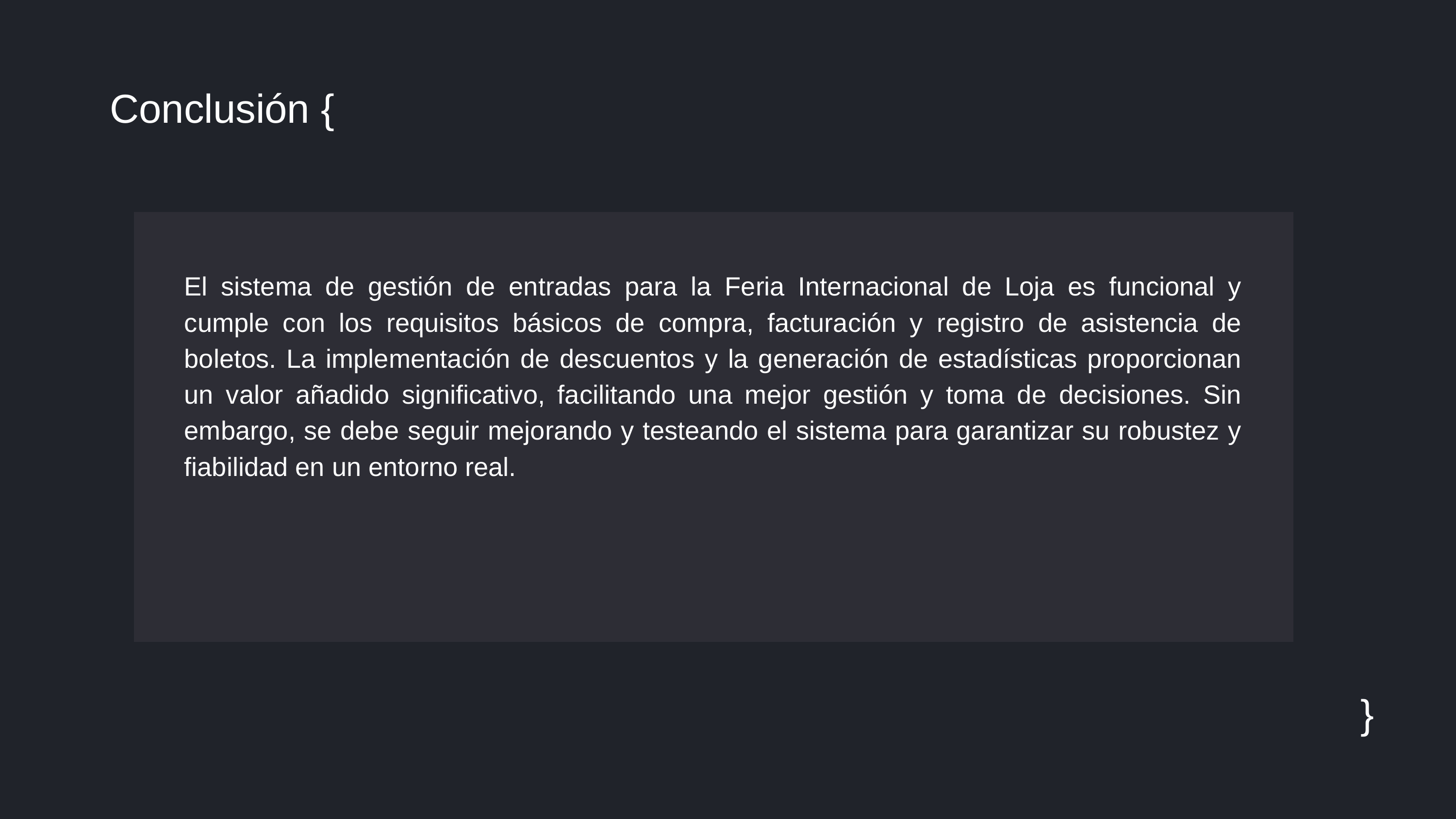

Conclusión {

El sistema de gestión de entradas para la Feria Internacional de Loja es funcional y cumple con los requisitos básicos de compra, facturación y registro de asistencia de boletos. La implementación de descuentos y la generación de estadísticas proporcionan un valor añadido significativo, facilitando una mejor gestión y toma de decisiones. Sin embargo, se debe seguir mejorando y testeando el sistema para garantizar su robustez y fiabilidad en un entorno real.
}